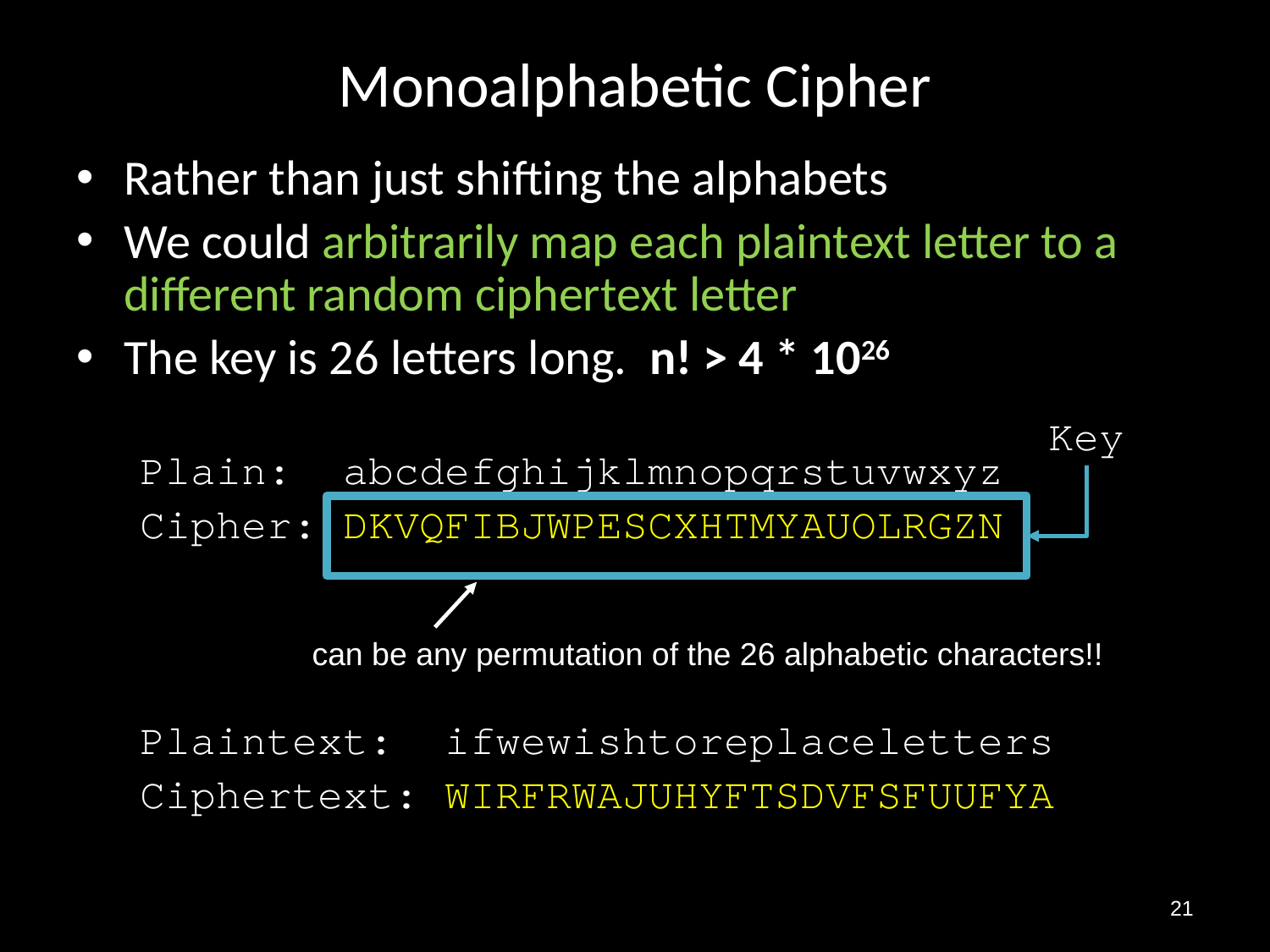

# Monoalphabetic Cipher
Rather than just shifting the alphabets
We could arbitrarily map each plaintext letter to a different random ciphertext letter
The key is 26 letters long.  n! > 4 * 1026

Plain:  abcdefghijklmnopqrstuvwxyz
Cipher: DKVQFIBJWPESCXHTMYAUOLRGZN

Plaintext:  ifwewishtoreplaceletters
Ciphertext: WIRFRWAJUHYFTSDVFSFUUFYA

Key

can be any permutation of the 26 alphabetic characters!!
21